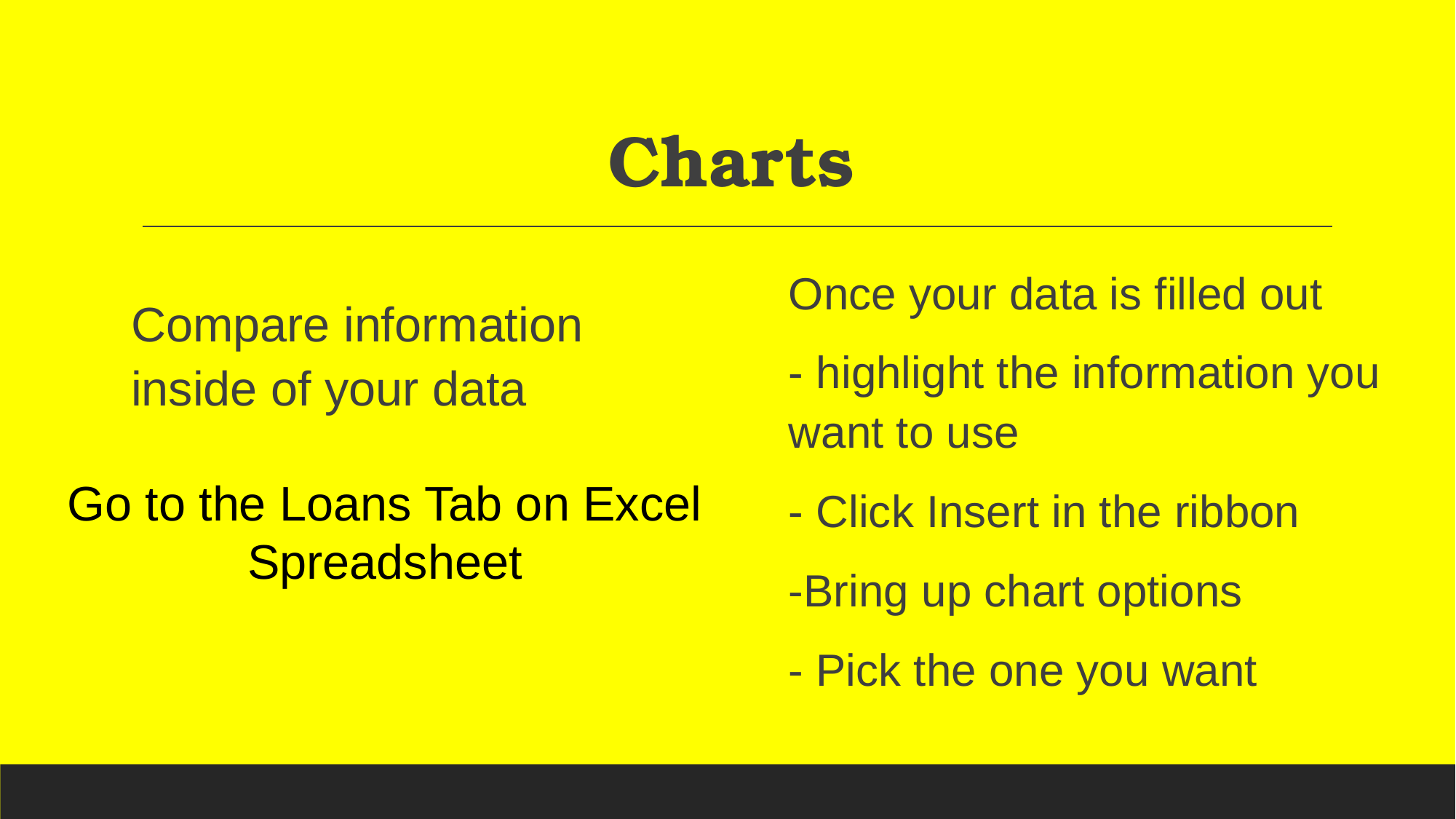

# Charts
Compare information inside of your data
Once your data is filled out
- highlight the information you want to use
- Click Insert in the ribbon
-Bring up chart options
- Pick the one you want
Go to the Loans Tab on Excel Spreadsheet